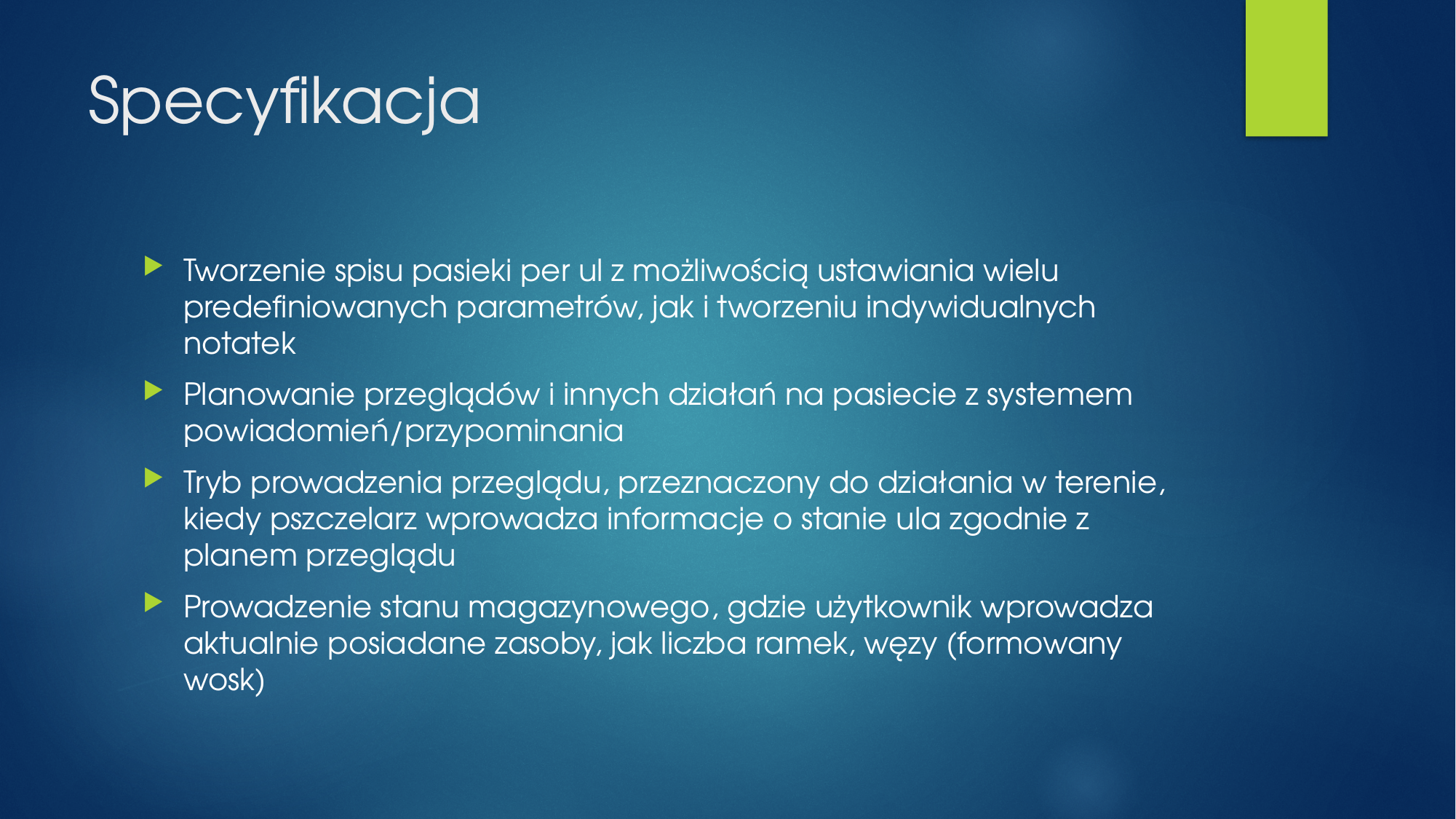

# Specyfikacja
Tworzenie spisu pasieki per ul z możliwością ustawiania wielu predefiniowanych parametrów, jak i tworzeniu indywidualnych notatek
Planowanie przeglądów i innych działań na pasiecie z systemem powiadomień/przypominania
Tryb prowadzenia przeglądu, przeznaczony do działania w terenie, kiedy pszczelarz wprowadza informacje o stanie ula zgodnie z planem przeglądu
Prowadzenie stanu magazynowego, gdzie użytkownik wprowadza aktualnie posiadane zasoby, jak liczba ramek, węzy (formowany wosk)